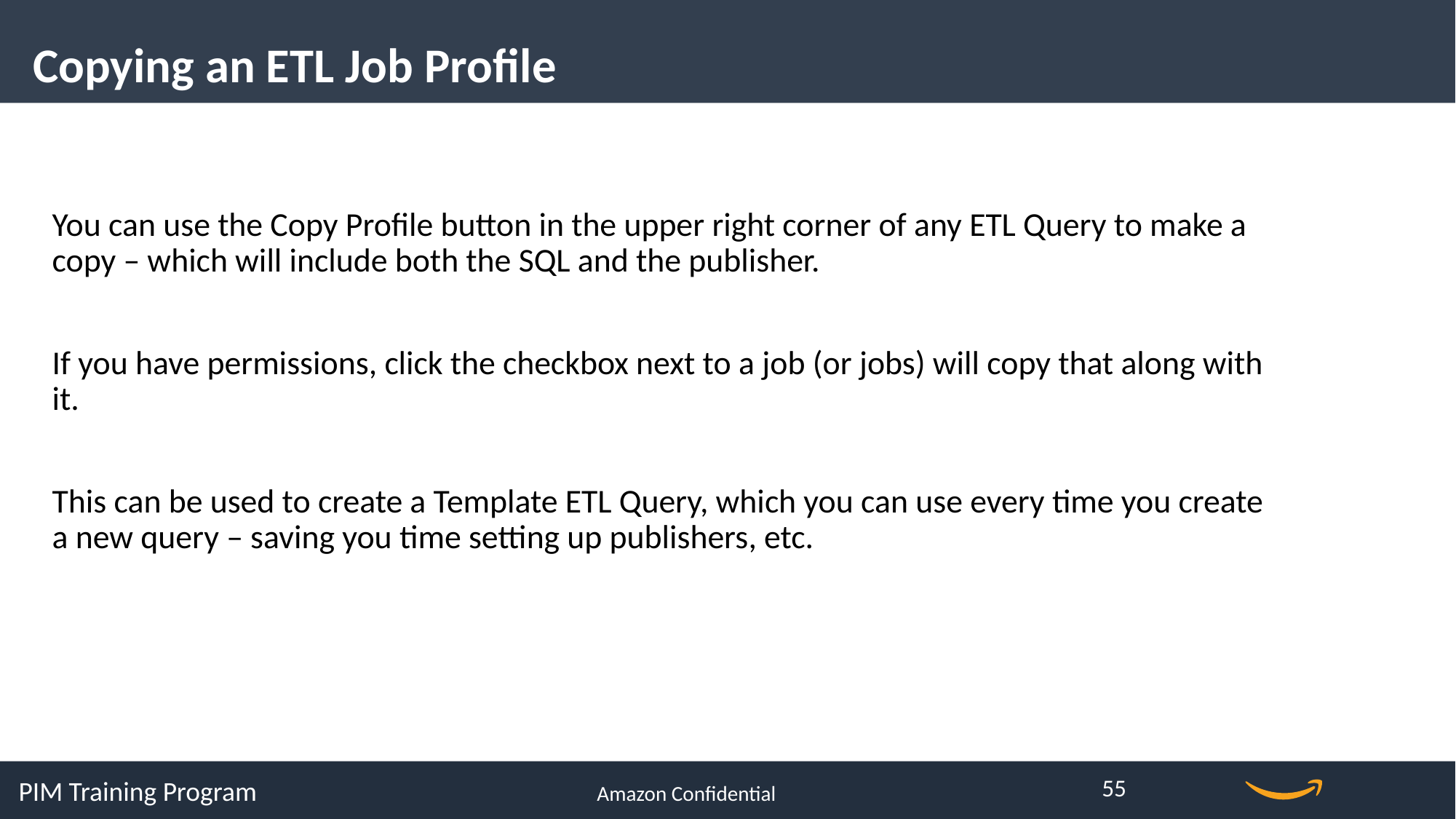

Copying an ETL Job Profile
You can use the Copy Profile button in the upper right corner of any ETL Query to make a copy – which will include both the SQL and the publisher.

If you have permissions, click the checkbox next to a job (or jobs) will copy that along with it.

This can be used to create a Template ETL Query, which you can use every time you create a new query – saving you time setting up publishers, etc.